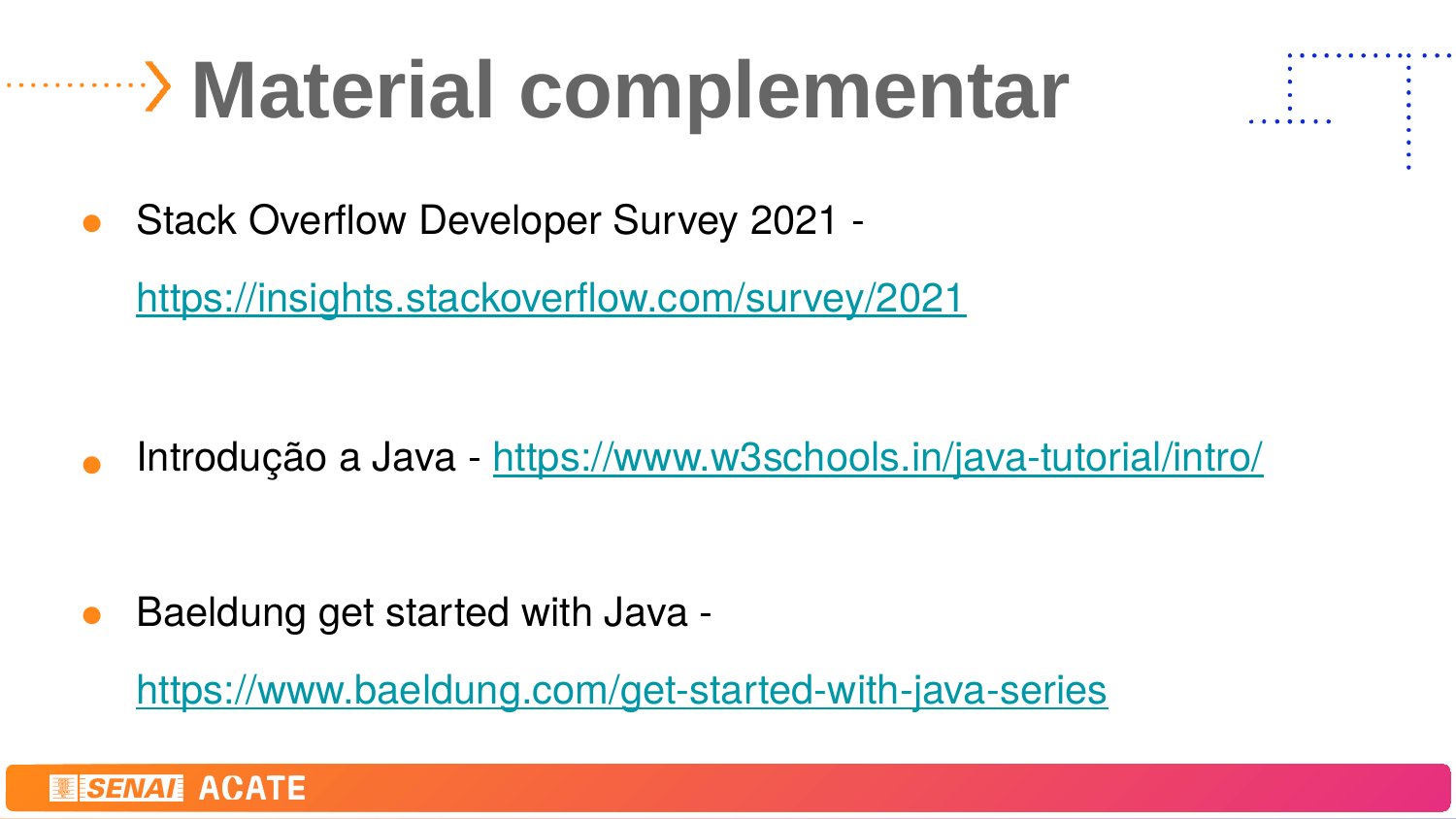

# Material complementar
Stack Overflow Developer Survey 2021 - https://insights.stackoverflow.com/survey/2021

Introdução a Java - https://www.w3schools.in/java-tutorial/intro/

Baeldung get started with Java - https://www.baeldung.com/get-started-with-java-series